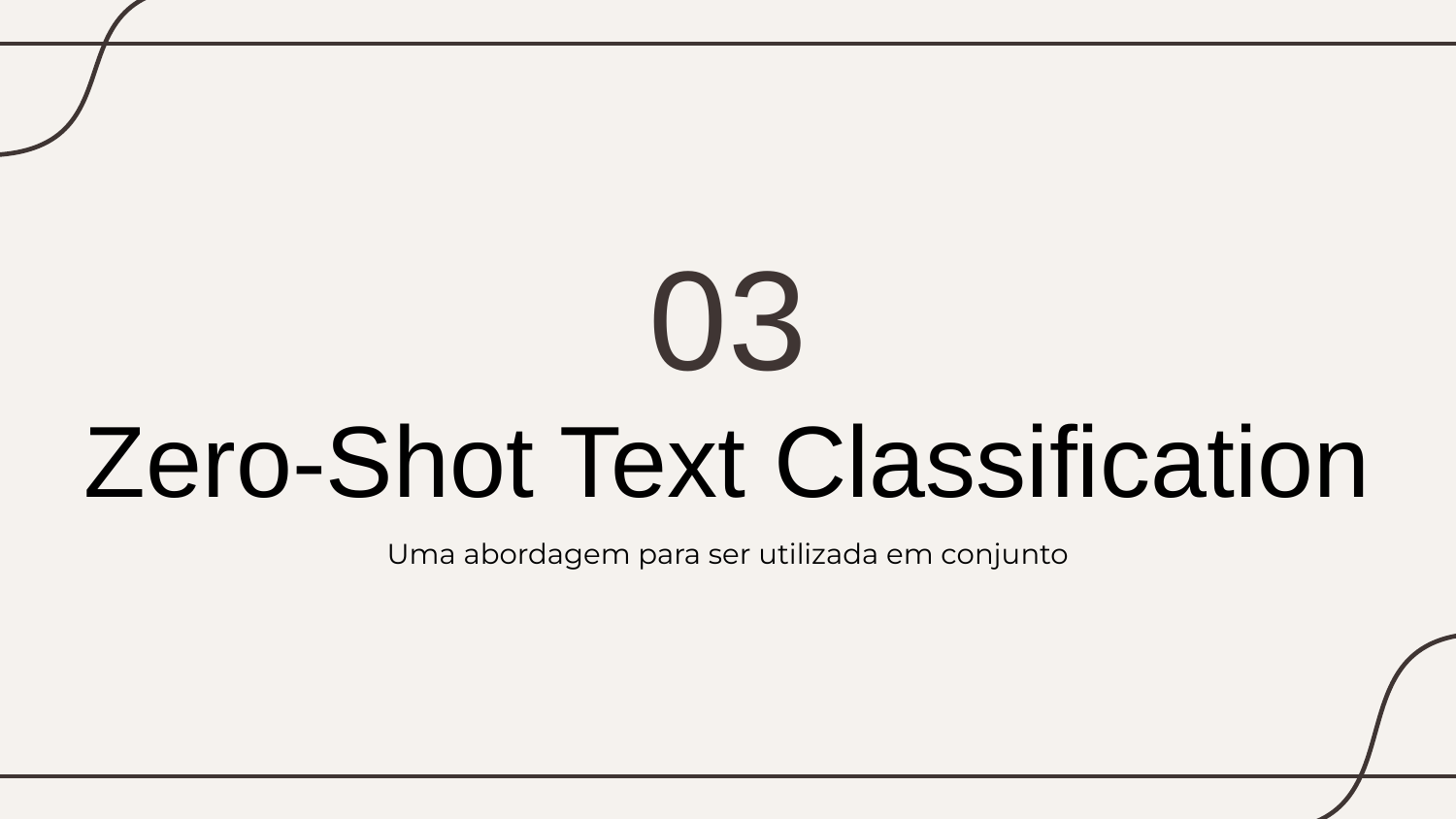

03
# Zero-Shot Text Classification
Uma abordagem para ser utilizada em conjunto